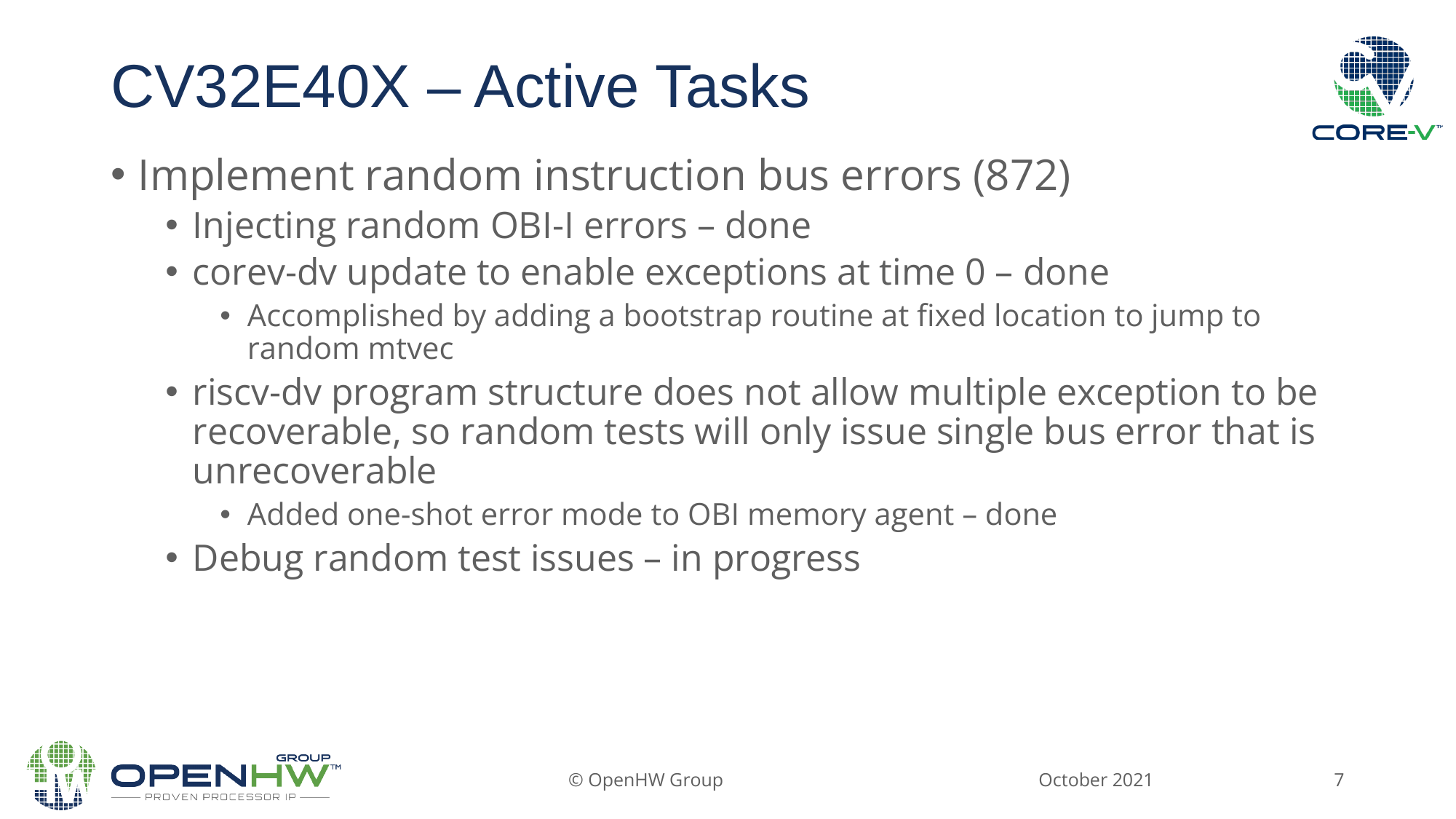

# CV32E40X – Active Tasks
Implement random instruction bus errors (872)
Injecting random OBI-I errors – done
corev-dv update to enable exceptions at time 0 – done
Accomplished by adding a bootstrap routine at fixed location to jump to random mtvec
riscv-dv program structure does not allow multiple exception to be recoverable, so random tests will only issue single bus error that is unrecoverable
Added one-shot error mode to OBI memory agent – done
Debug random test issues – in progress

October 2021
© OpenHW Group
7